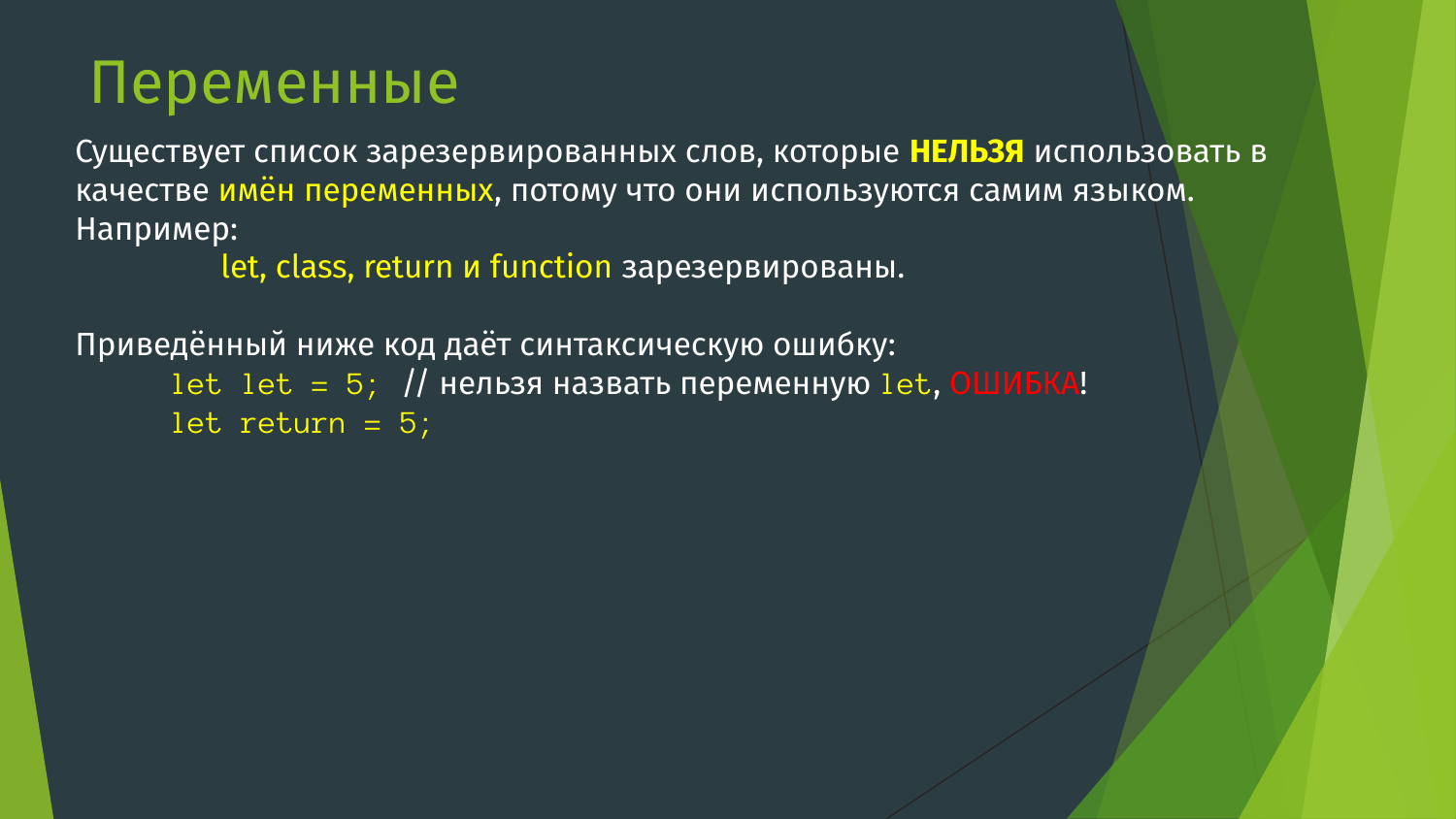

# Переменные
Существует список зарезервированных слов, которые НЕЛЬЗЯ использовать в качестве имён переменных, потому что они используются самим языком.
Например:
	let, class, return и function зарезервированы.

Приведённый ниже код даёт синтаксическую ошибку:
let let = 5; // нельзя назвать переменную let, ОШИБКА!
let return = 5;